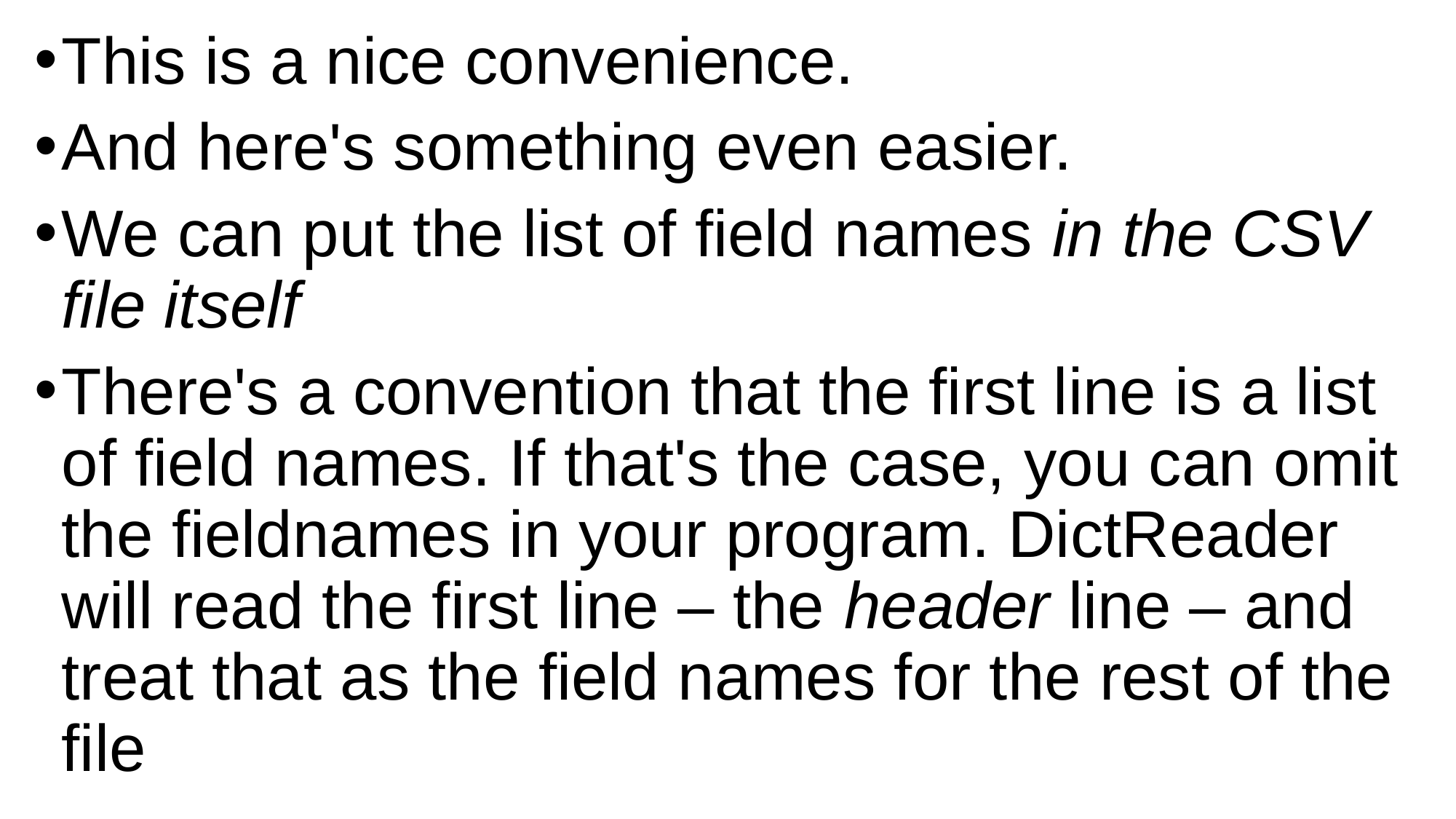

This is a nice convenience.
And here's something even easier.
We can put the list of field names in the CSV file itself
There's a convention that the first line is a list of field names. If that's the case, you can omit the fieldnames in your program. DictReader will read the first line – the header line – and treat that as the field names for the rest of the file